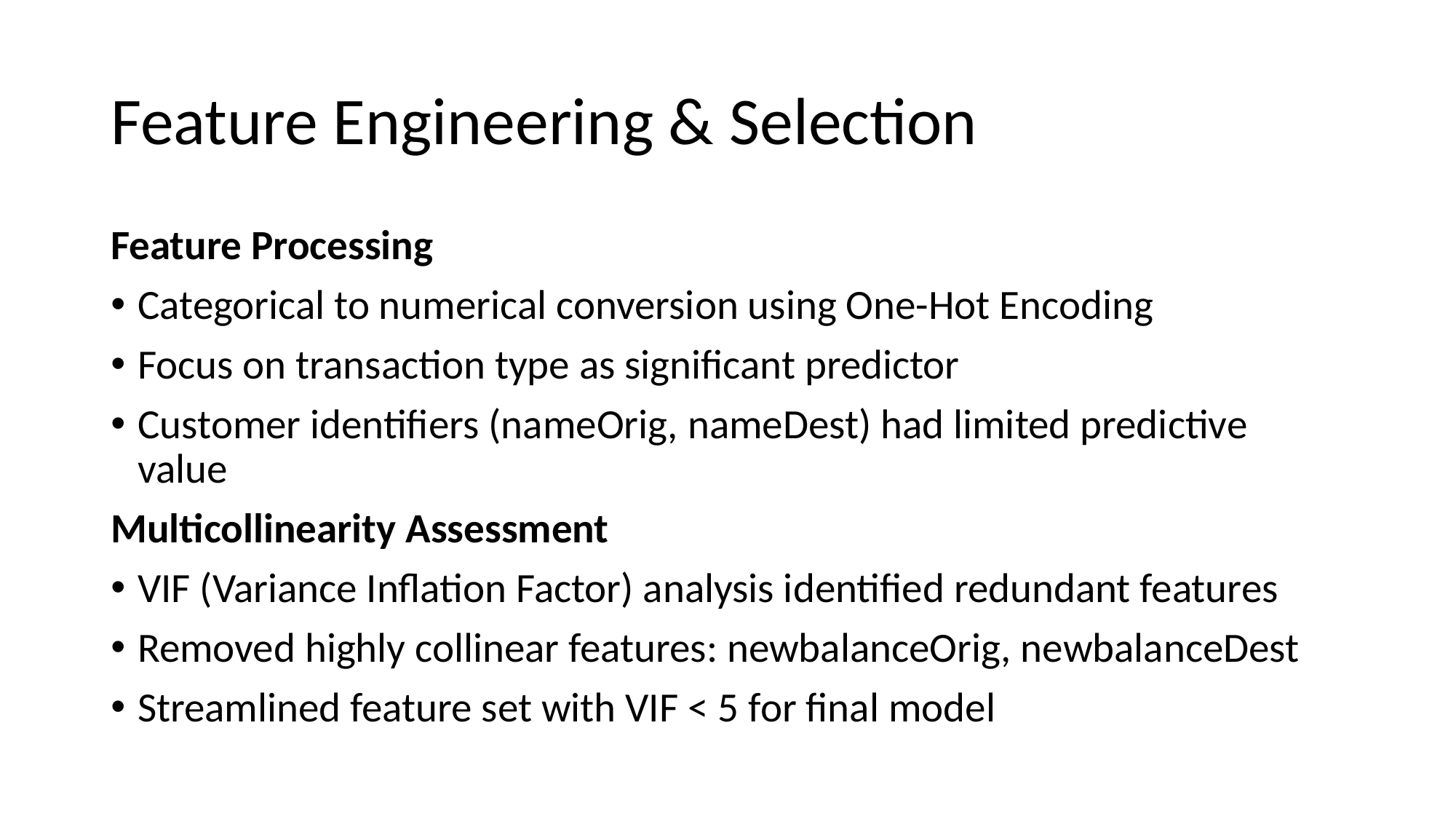

# Feature Engineering & Selection
Feature Processing
Categorical to numerical conversion using One-Hot Encoding
Focus on transaction type as significant predictor
Customer identifiers (nameOrig, nameDest) had limited predictive value
Multicollinearity Assessment
VIF (Variance Inflation Factor) analysis identified redundant features
Removed highly collinear features: newbalanceOrig, newbalanceDest
Streamlined feature set with VIF < 5 for final model